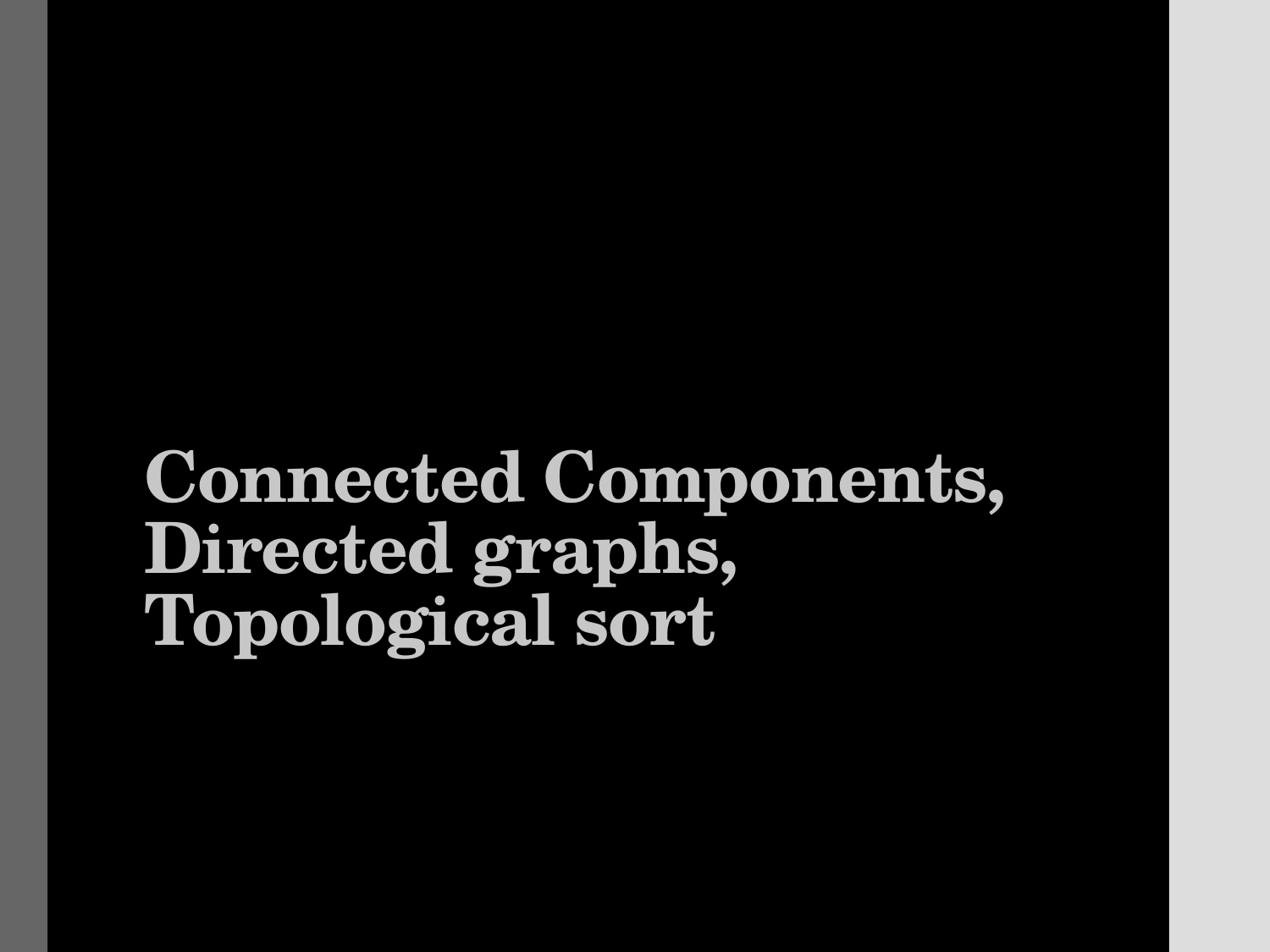

# Connected Components, Directed graphs, Topological sort